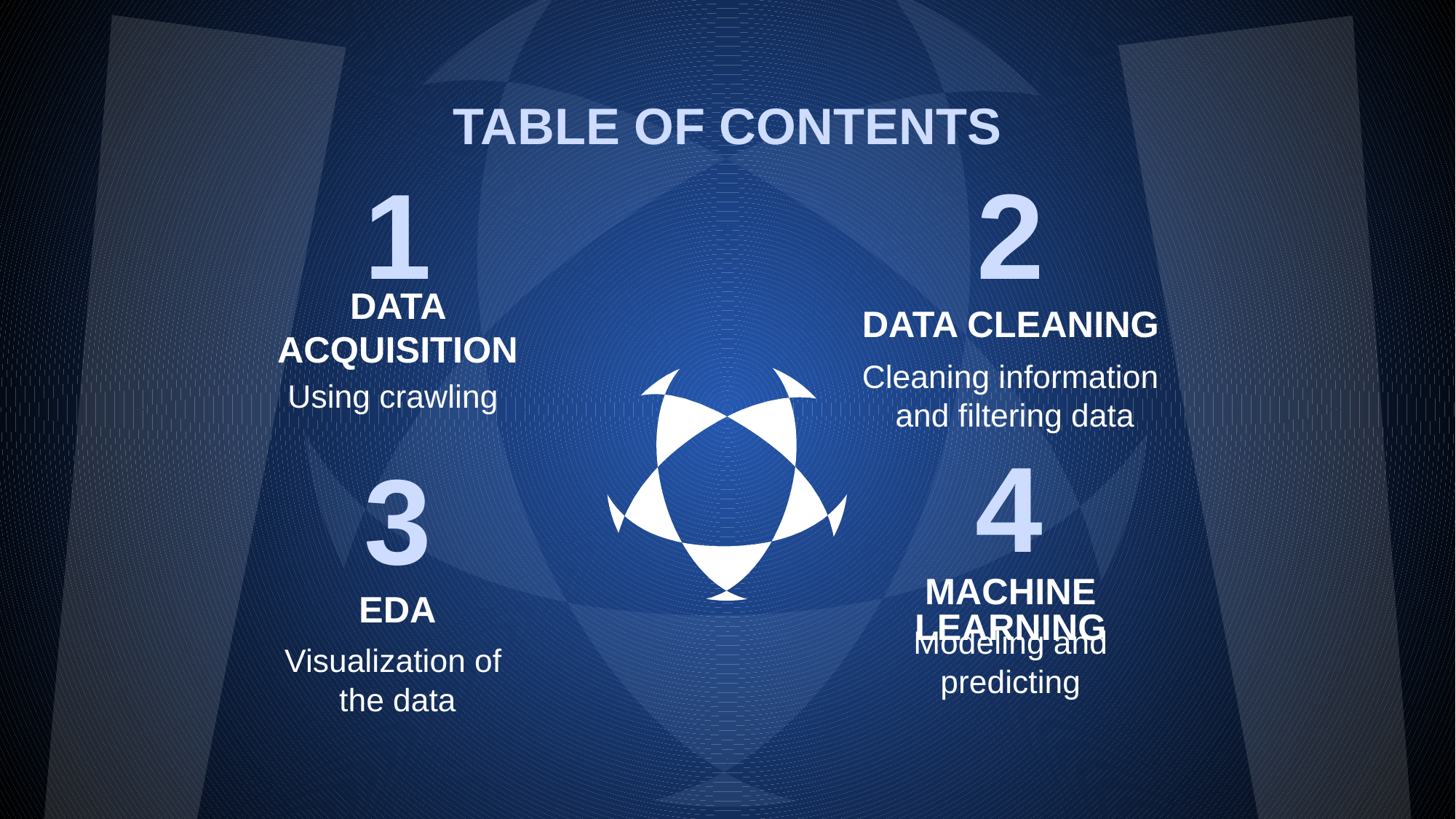

TABLE OF CONTENTS
# 1
2
DATA ACQUISITION
DATA CLEANING
Using crawling
Cleaning information
 and filtering data

4
3
EDA
MACHINE LEARNING
Visualization of
the data
Modeling and predicting